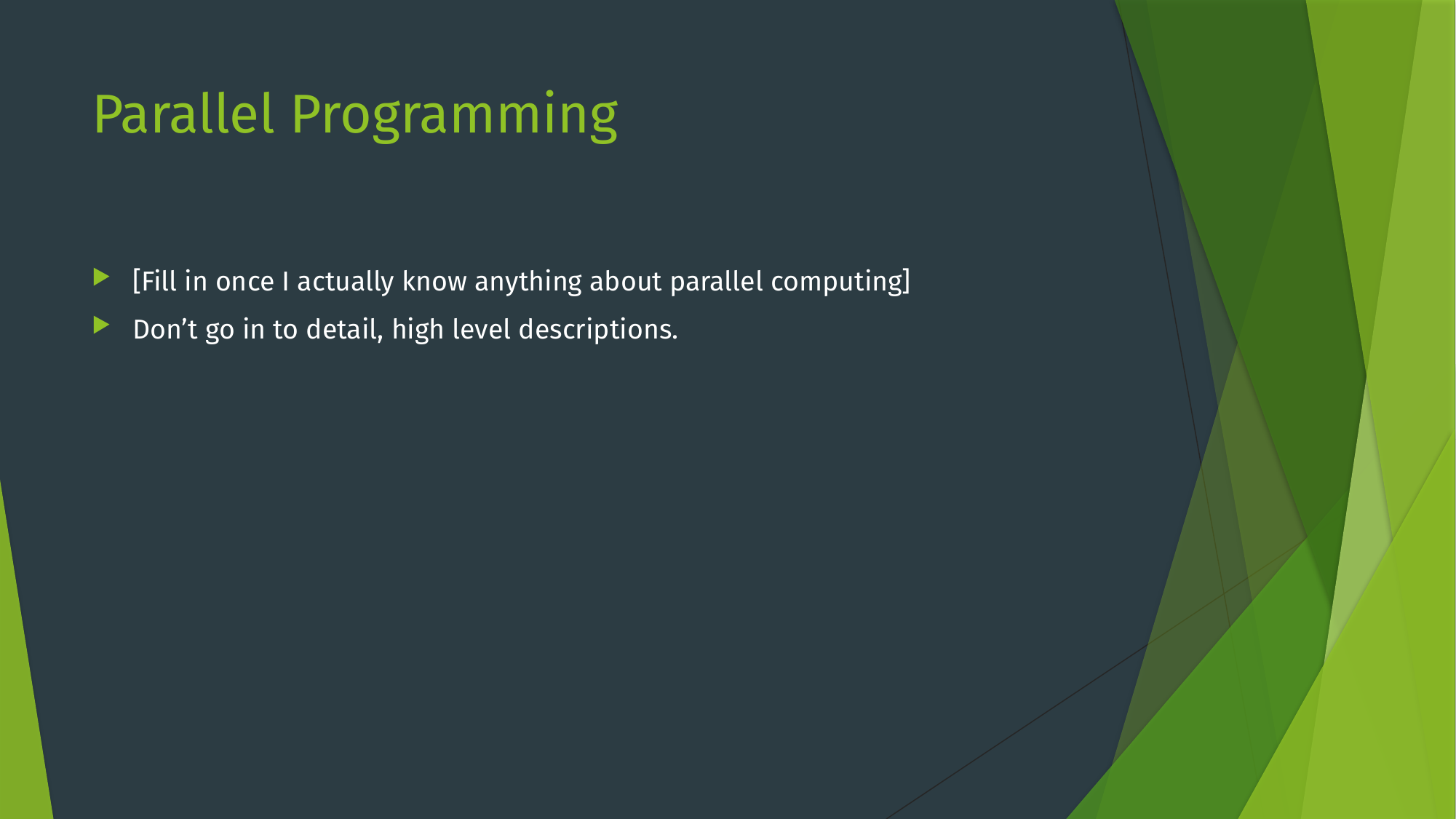

# Parallel Programming
[Fill in once I actually know anything about parallel computing]
Don’t go in to detail, high level descriptions.